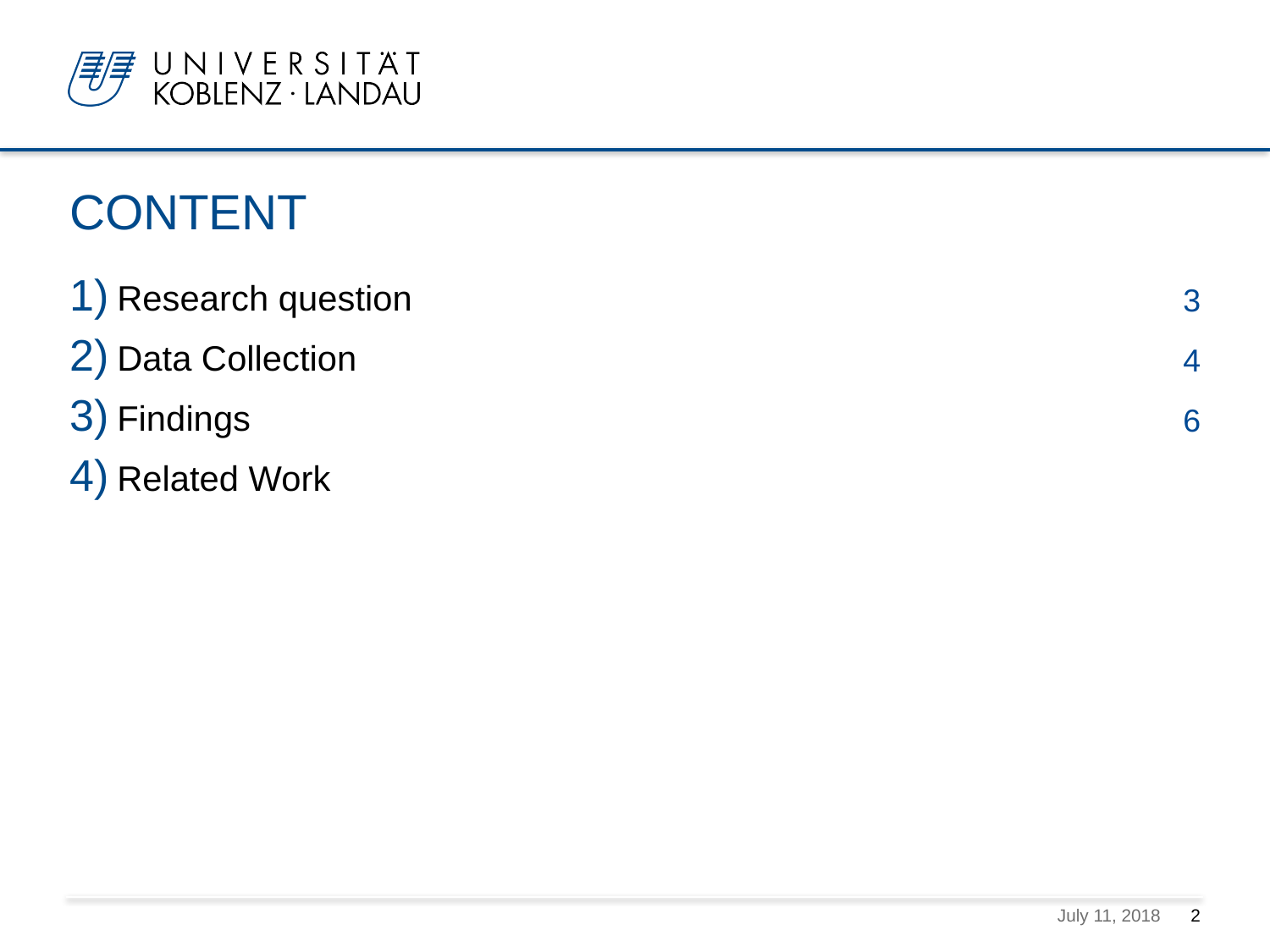

# Content
Research question
Data Collection
Findings
Related Work
3
4
6
July 11, 2018
2